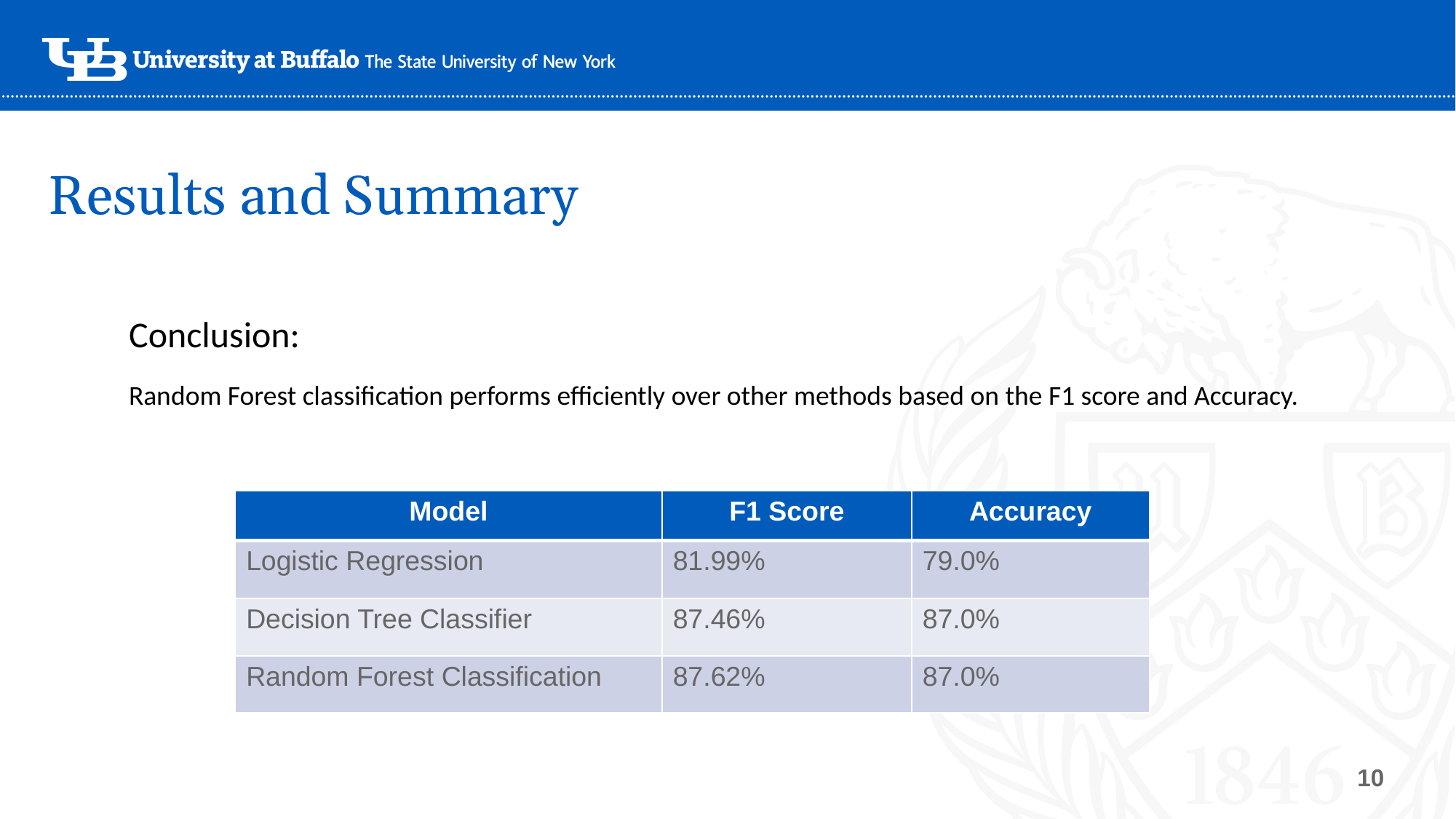

# Results and Summary
Conclusion:
Random Forest classification performs efficiently over other methods based on the F1 score and Accuracy.
| Model | F1 Score | Accuracy |
| --- | --- | --- |
| Logistic Regression | 81.99% | 79.0% |
| Decision Tree Classifier | 87.46% | 87.0% |
| Random Forest Classification | 87.62% | 87.0% |
10